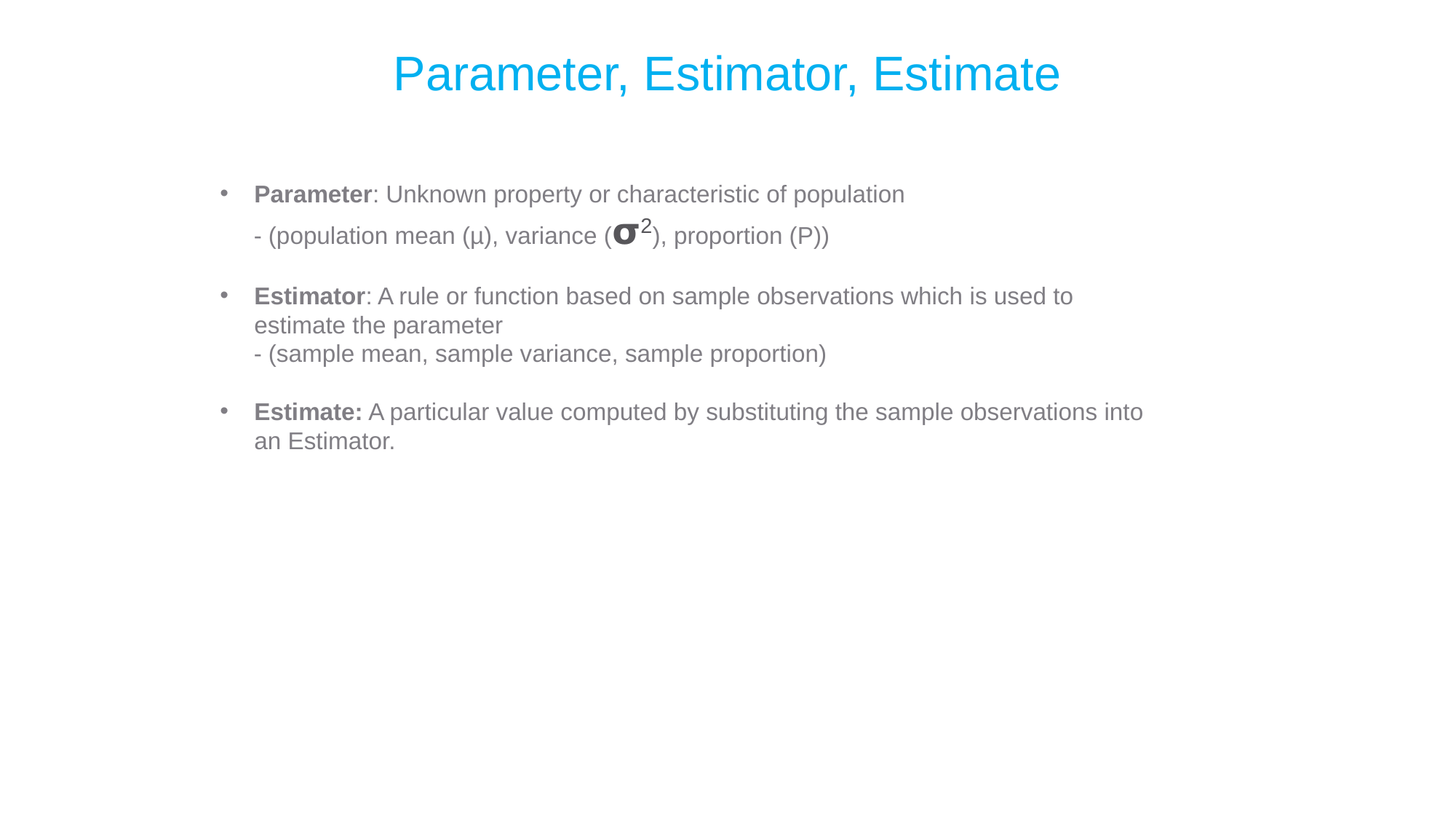

# Parameter, Estimator, Estimate
Parameter: Unknown property or characteristic of population
     - (population mean (µ), variance (𝞂2), proportion (P))

Estimator: A rule or function based on sample observations which is used to estimate the parameter
     - (sample mean, sample variance, sample proportion)

Estimate: A particular value computed by substituting the sample observations into an Estimator.